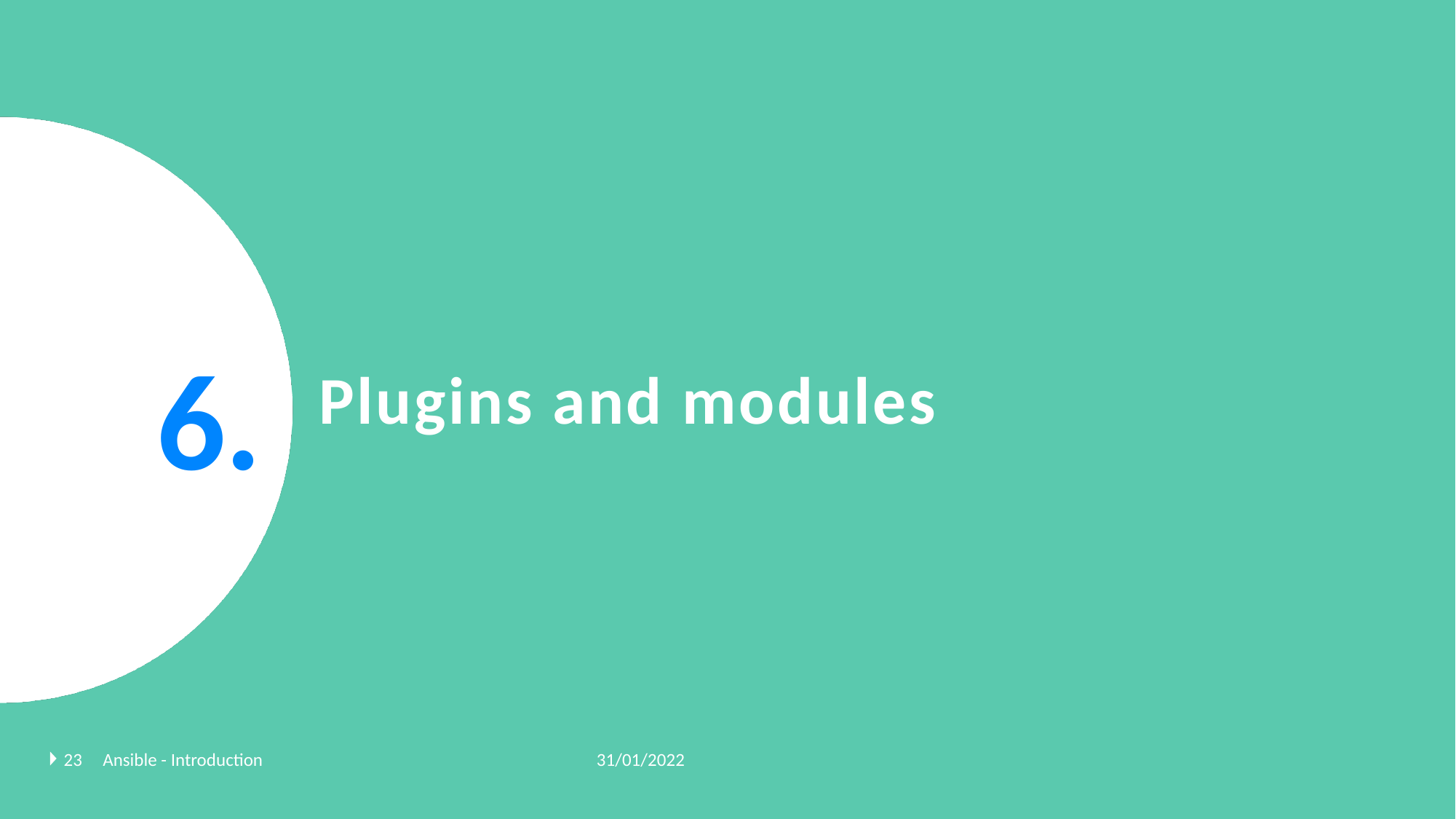

6.
# Plugins and modules

31/01/2022
23
Ansible - Introduction